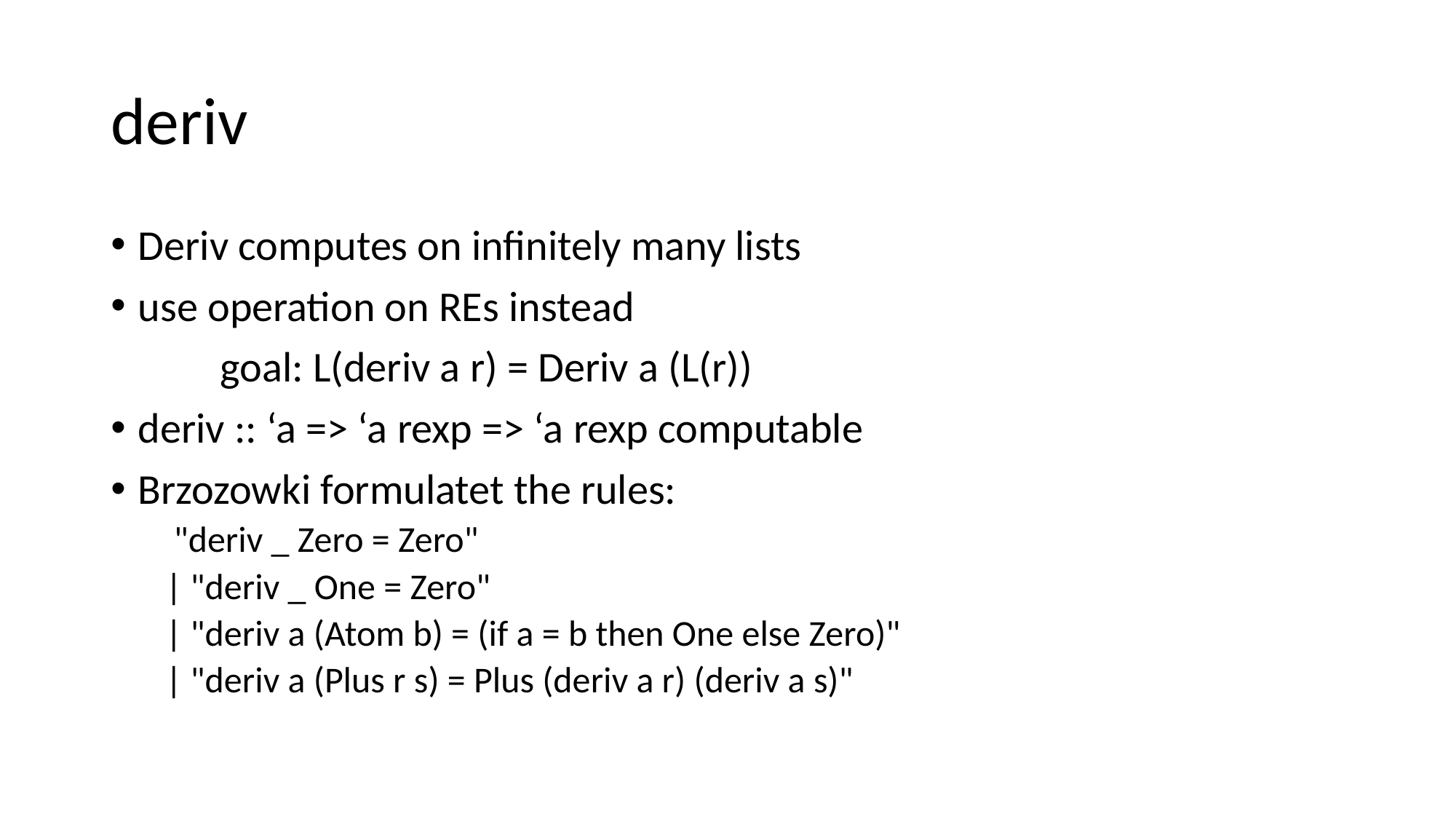

# deriv
Deriv computes on infinitely many lists
use operation on REs instead
	goal: L(deriv a r) = Deriv a (L(r))
deriv :: ‘a => ‘a rexp => ‘a rexp computable
Brzozowki formulatet the rules:
 "deriv _ Zero = Zero"
| "deriv _ One = Zero"
| "deriv a (Atom b) = (if a = b then One else Zero)"
| "deriv a (Plus r s) = Plus (deriv a r) (deriv a s)"